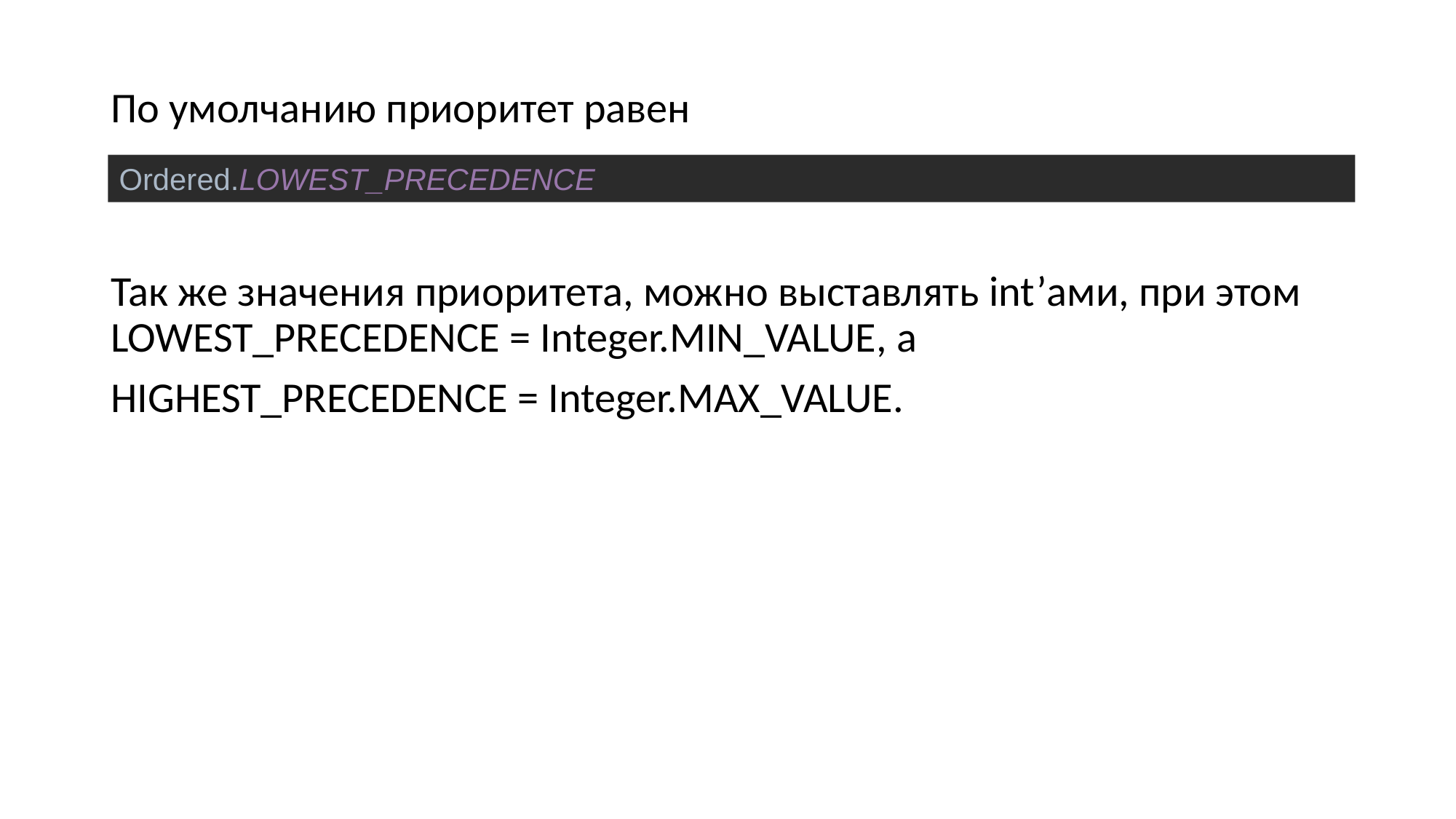

По умолчанию приоритет равен

Так же значения приоритета, можно выставлять int’ами, при этом LOWEST_PRECEDENCE = Integer.MIN_VALUE, а
HIGHEST_PRECEDENCE = Integer.MAX_VALUE.
Ordered.LOWEST_PRECEDENCE